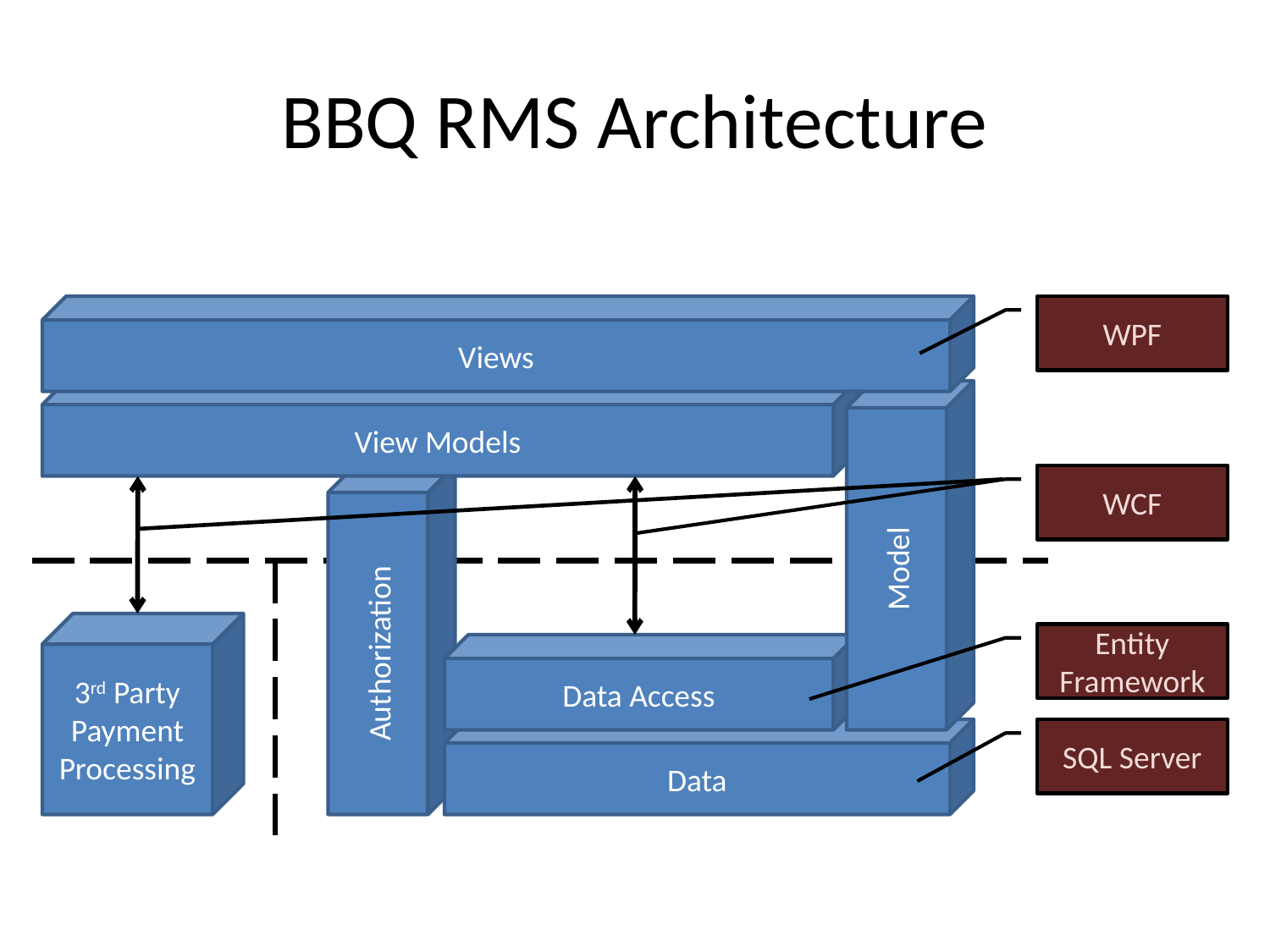

# BBQ RMS Architecture
Views
WPF
View Models
Model
Authorization
WCF
3rd Party Payment
Processing
Entity Framework
Data Access
Data
SQL Server